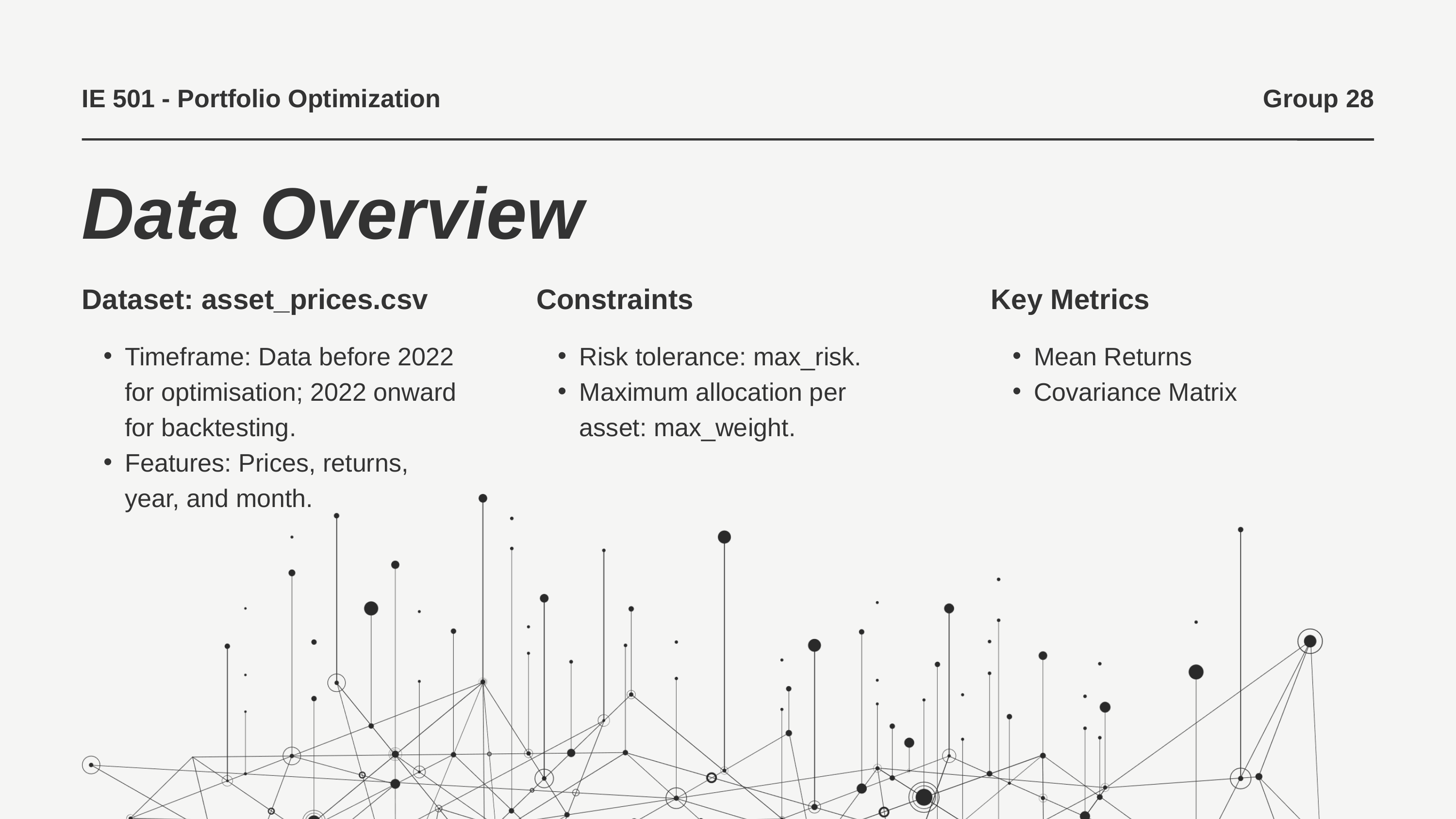

IE 501 - Portfolio Optimization
Group 28

Data Overview
Dataset: asset_prices.csv
Constraints
Key Metrics
Timeframe: Data before 2022 for optimisation; 2022 onward for backtesting.
Features: Prices, returns, year, and month.
Risk tolerance: max_risk.
Maximum allocation per asset: max_weight.
Mean Returns
Covariance Matrix